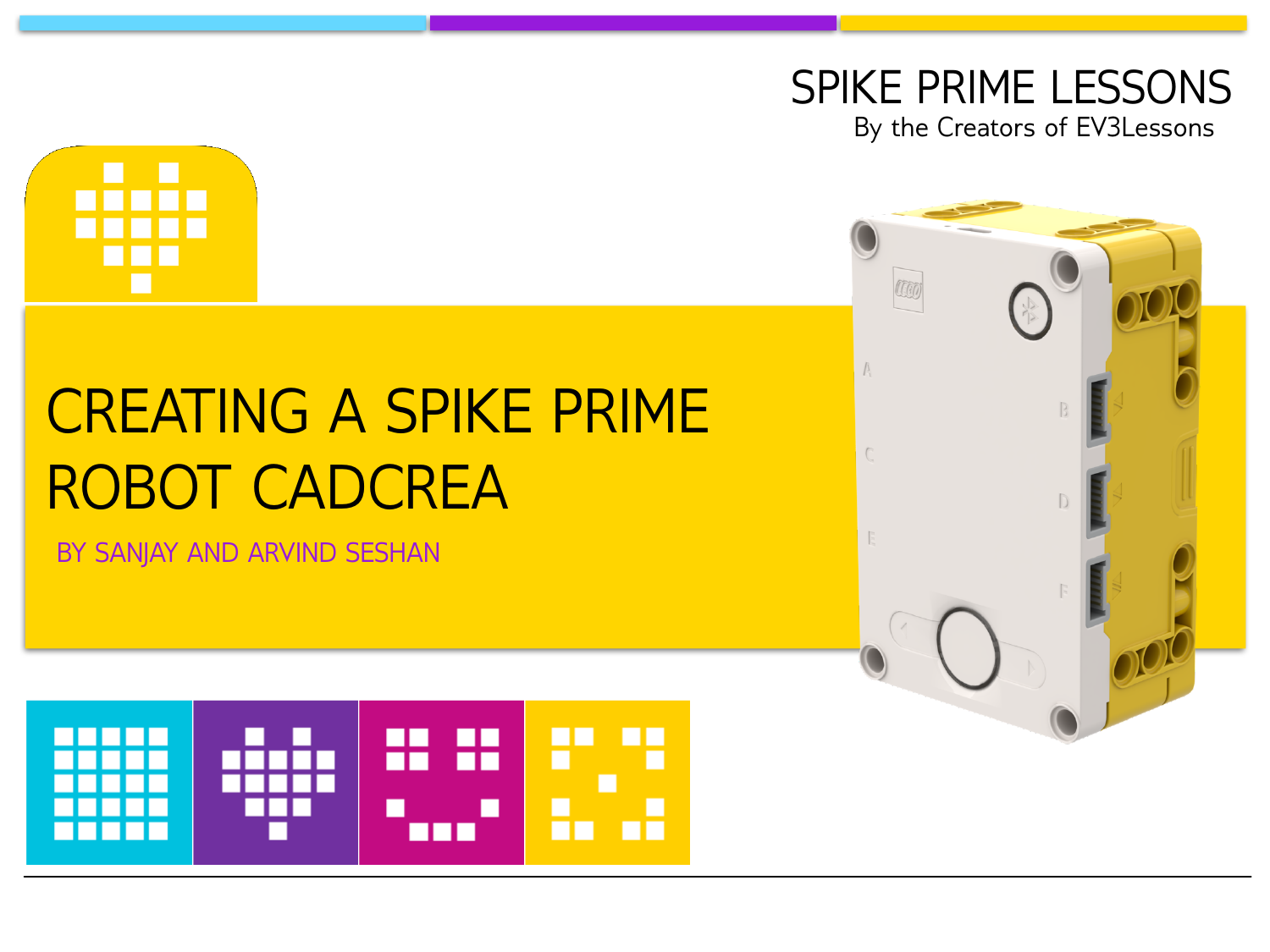

# CREATING A SPIKE PRIME ROBOT CADCrea
BY SANJAY AND ARVIND SESHAN